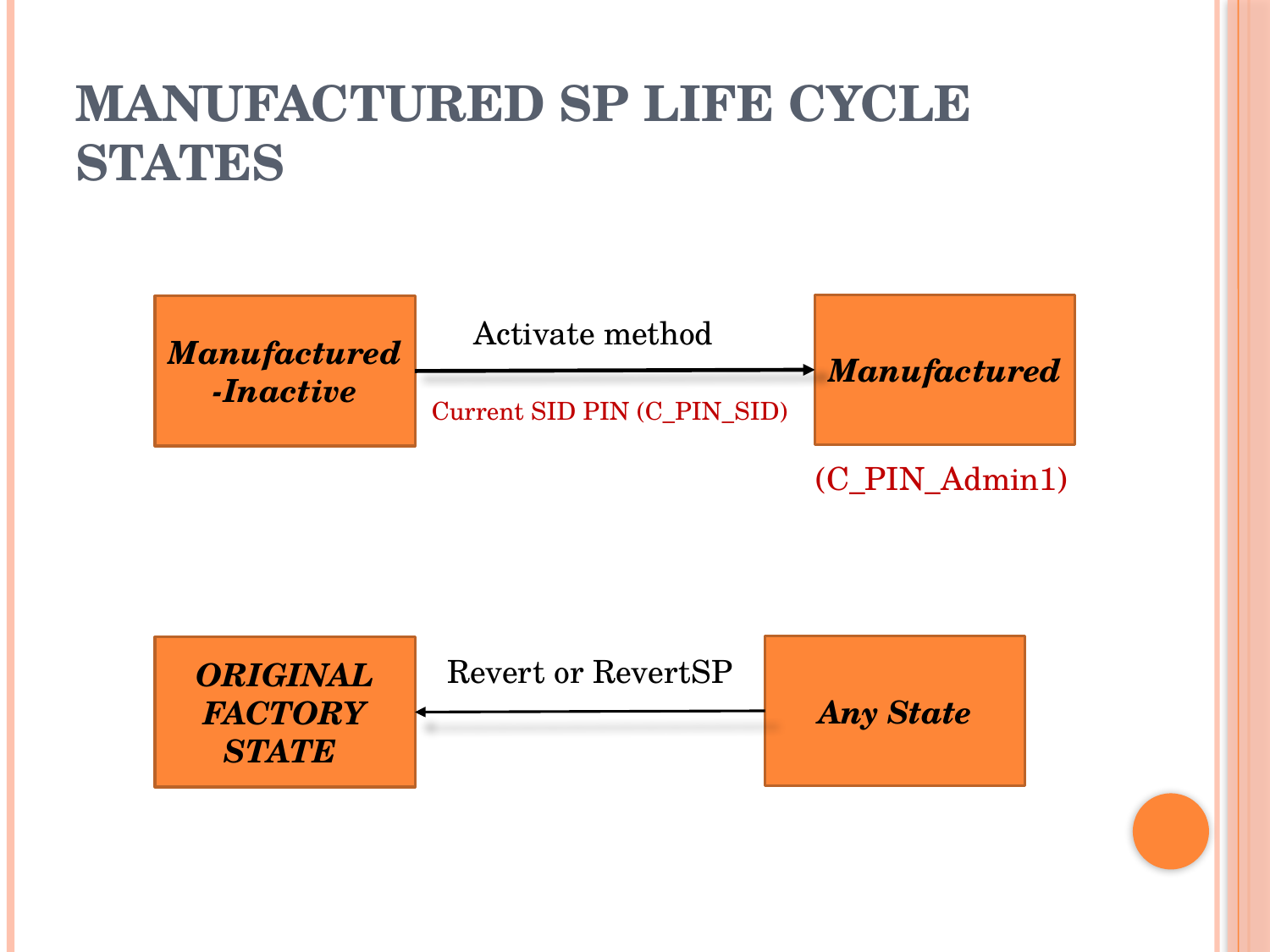

# Manufactured SP Life Cycle States
Manufactured
Manufactured-Inactive
Activate method
Current SID PIN (C_PIN_SID)
(C_PIN_Admin1)
Any State
ORIGINAL FACTORY STATE
Revert or RevertSP